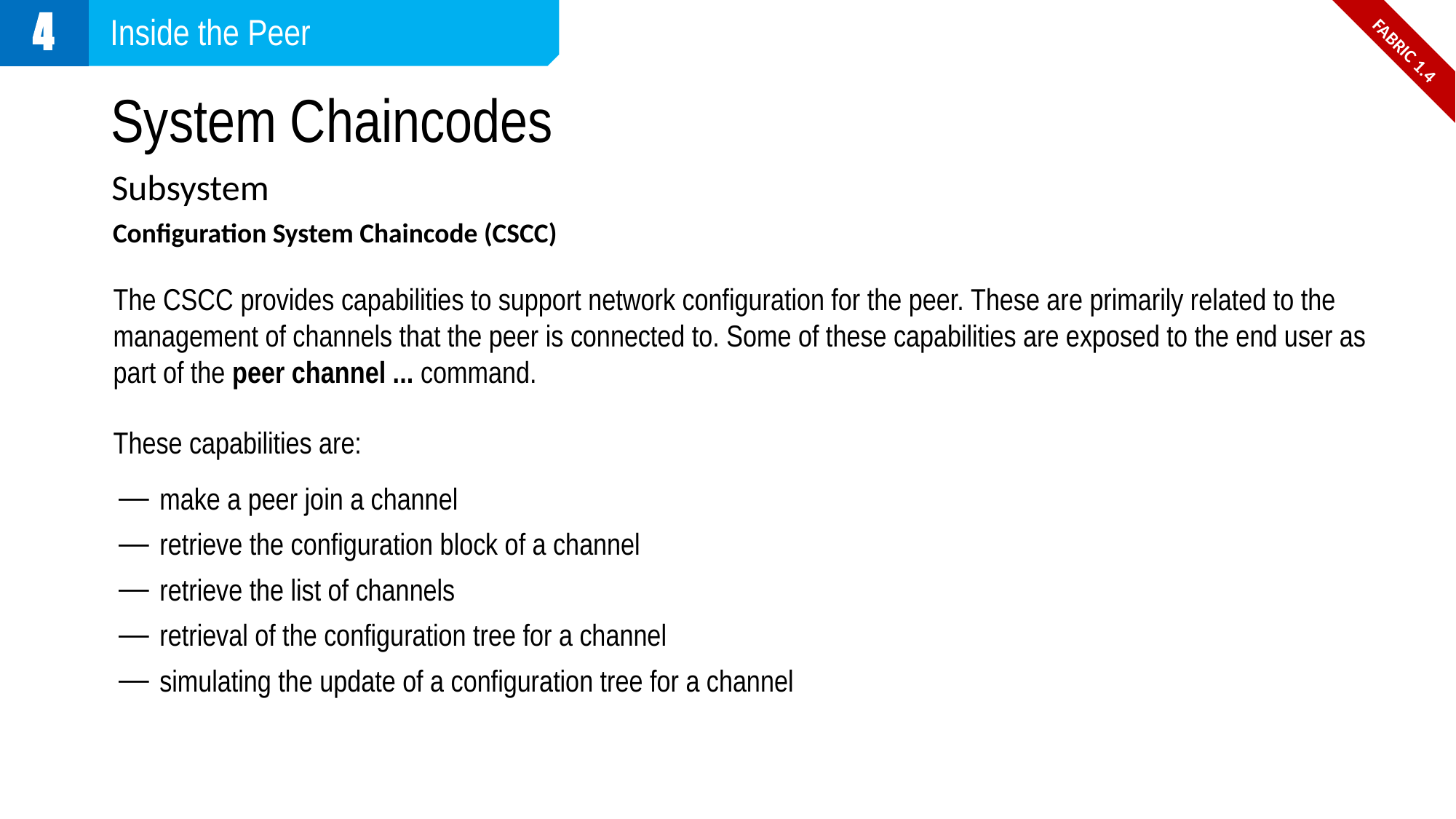

4
Inside the Peer
FABRIC 1.4
# System Chaincodes
Subsystem
Configuration System Chaincode (CSCC)
The CSCC provides capabilities to support network configuration for the peer. These are primarily related to the management of channels that the peer is connected to. Some of these capabilities are exposed to the end user as part of the peer channel ... command.
These capabilities are:
make a peer join a channel
retrieve the configuration block of a channel
retrieve the list of channels
retrieval of the configuration tree for a channel
simulating the update of a configuration tree for a channel